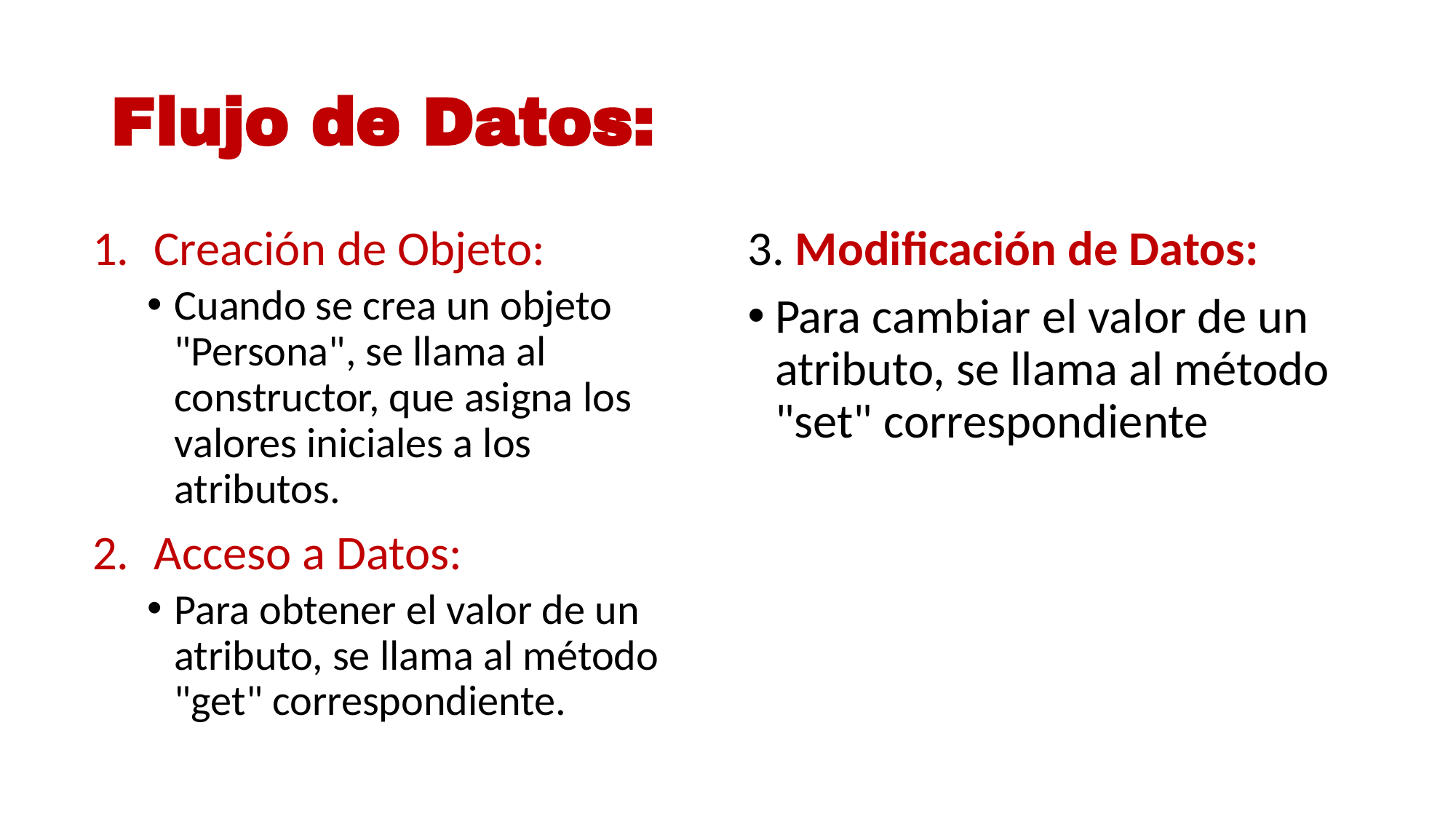

# Flujo de Datos:
Creación de Objeto:
Cuando se crea un objeto "Persona", se llama al constructor, que asigna los valores iniciales a los atributos.
Acceso a Datos:
Para obtener el valor de un atributo, se llama al método "get" correspondiente.
3. Modificación de Datos:
Para cambiar el valor de un atributo, se llama al método "set" correspondiente